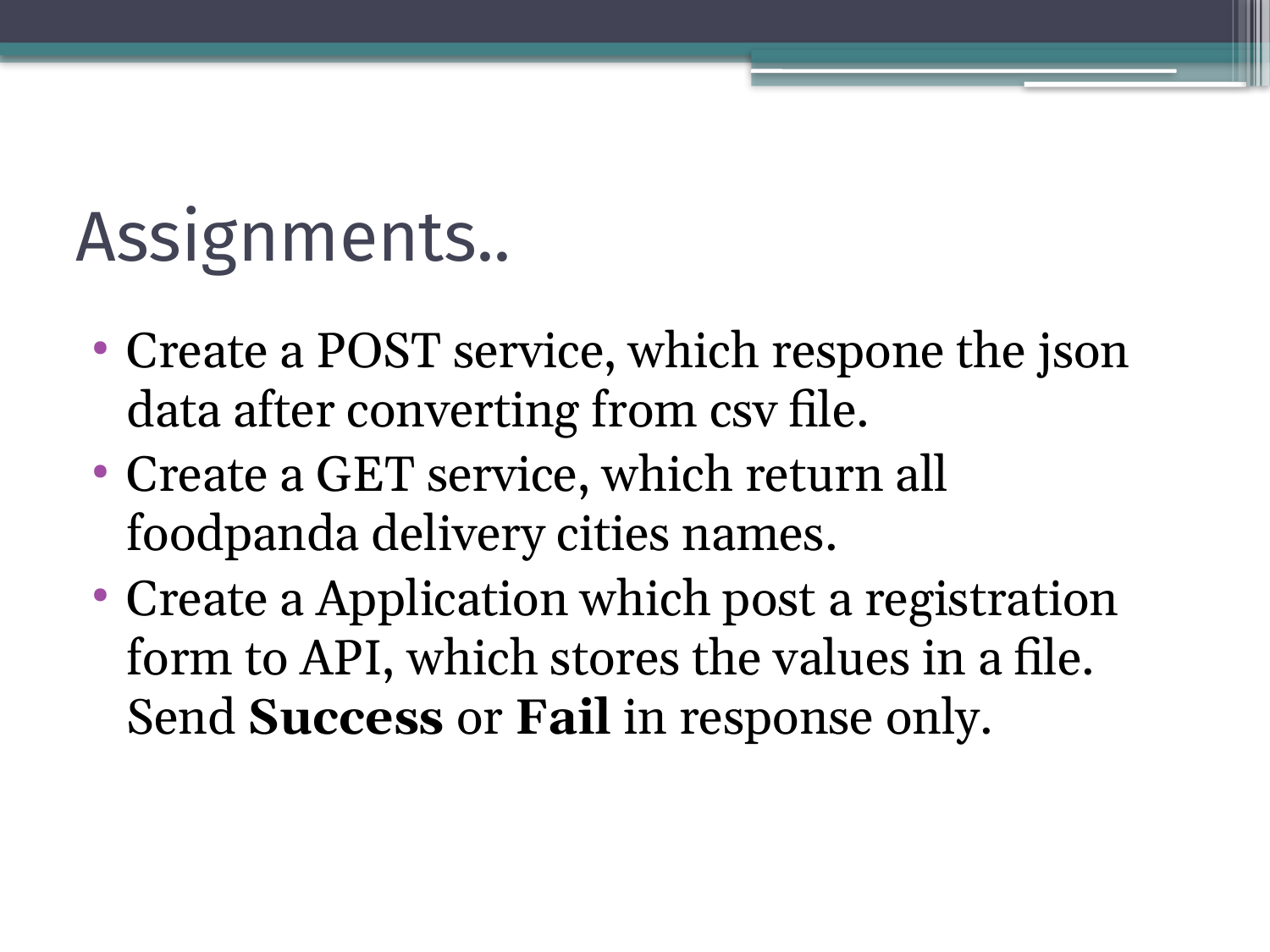

# Assignments..
Create a POST service, which respone the json data after converting from csv file.
Create a GET service, which return all foodpanda delivery cities names.
Create a Application which post a registration form to API, which stores the values in a file. Send Success or Fail in response only.